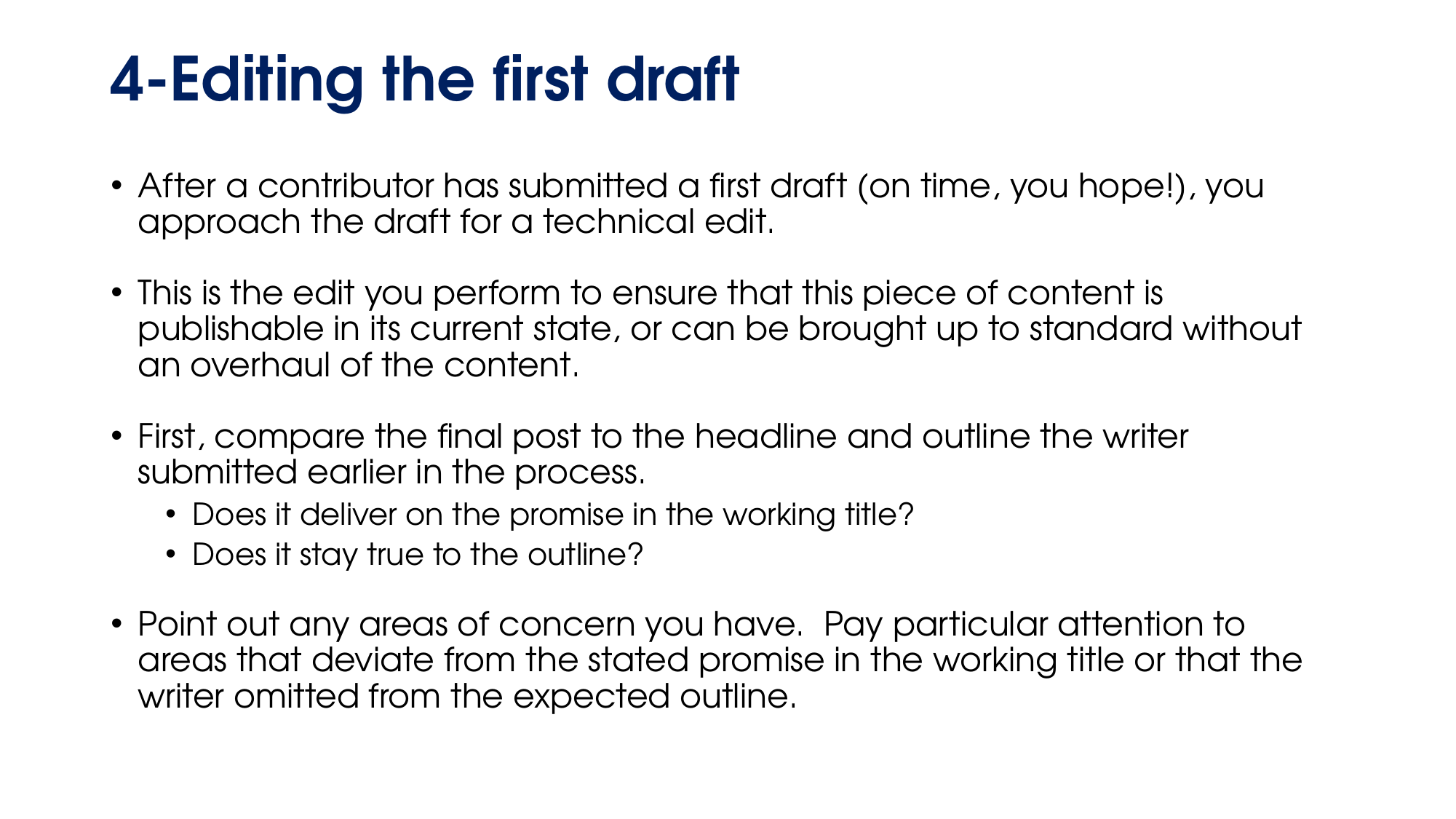

# 4-Editing the first draft

After a contributor has submitted a first draft (on time, you hope!), you approach the draft for a technical edit.

This is the edit you perform to ensure that this piece of content is publishable in its current state, or can be brought up to standard without an overhaul of the content.

First, compare the final post to the headline and outline the writer submitted earlier in the process.
Does it deliver on the promise in the working title?
Does it stay true to the outline?

Point out any areas of concern you have.  Pay particular attention to areas that deviate from the stated promise in the working title or that the writer omitted from the expected outline.